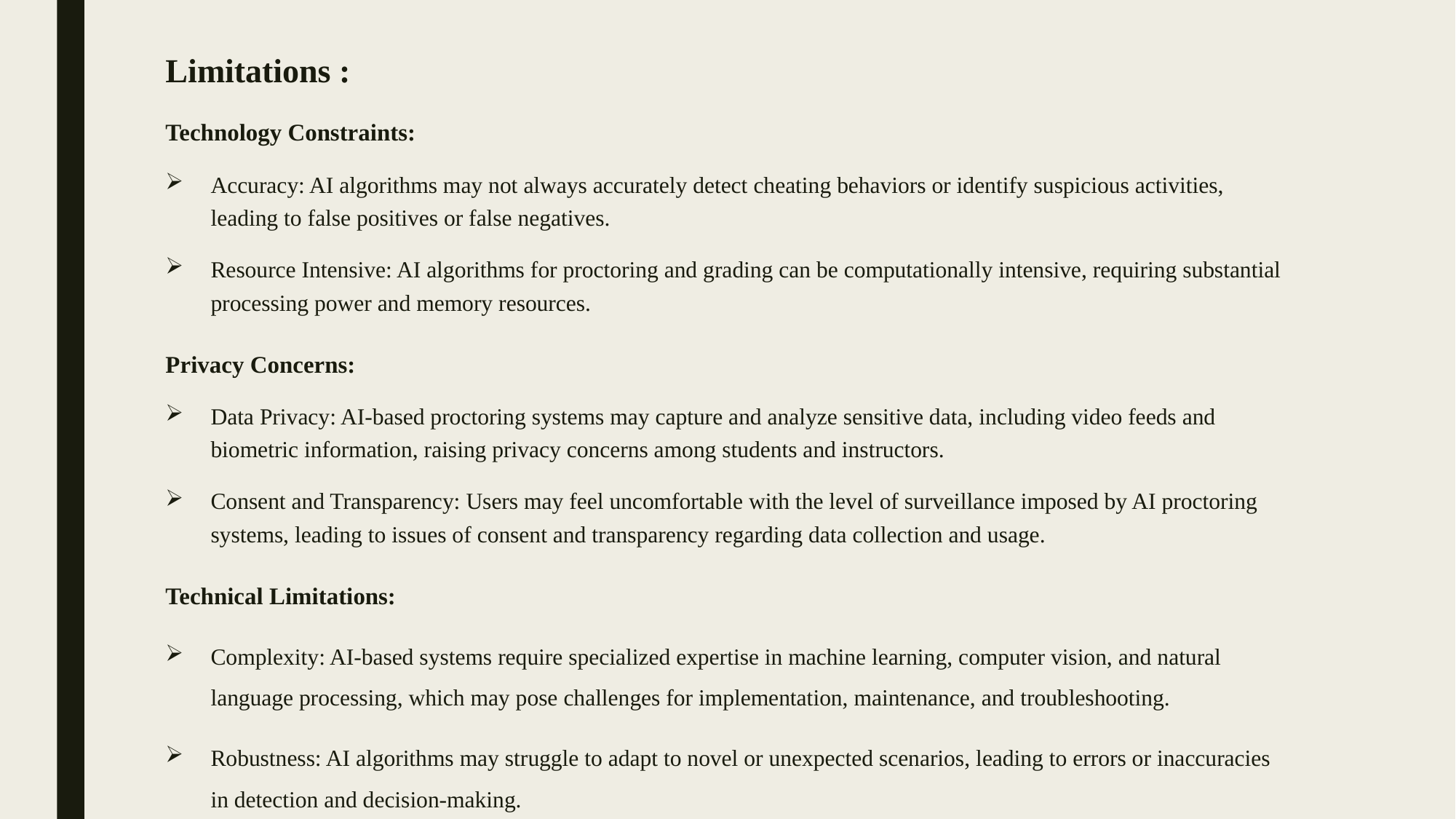

Limitations :
Technology Constraints:
Accuracy: AI algorithms may not always accurately detect cheating behaviors or identify suspicious activities, leading to false positives or false negatives.
Resource Intensive: AI algorithms for proctoring and grading can be computationally intensive, requiring substantial processing power and memory resources.
Privacy Concerns:
Data Privacy: AI-based proctoring systems may capture and analyze sensitive data, including video feeds and biometric information, raising privacy concerns among students and instructors.
Consent and Transparency: Users may feel uncomfortable with the level of surveillance imposed by AI proctoring systems, leading to issues of consent and transparency regarding data collection and usage.
Technical Limitations:
Complexity: AI-based systems require specialized expertise in machine learning, computer vision, and natural language processing, which may pose challenges for implementation, maintenance, and troubleshooting.
Robustness: AI algorithms may struggle to adapt to novel or unexpected scenarios, leading to errors or inaccuracies in detection and decision-making.